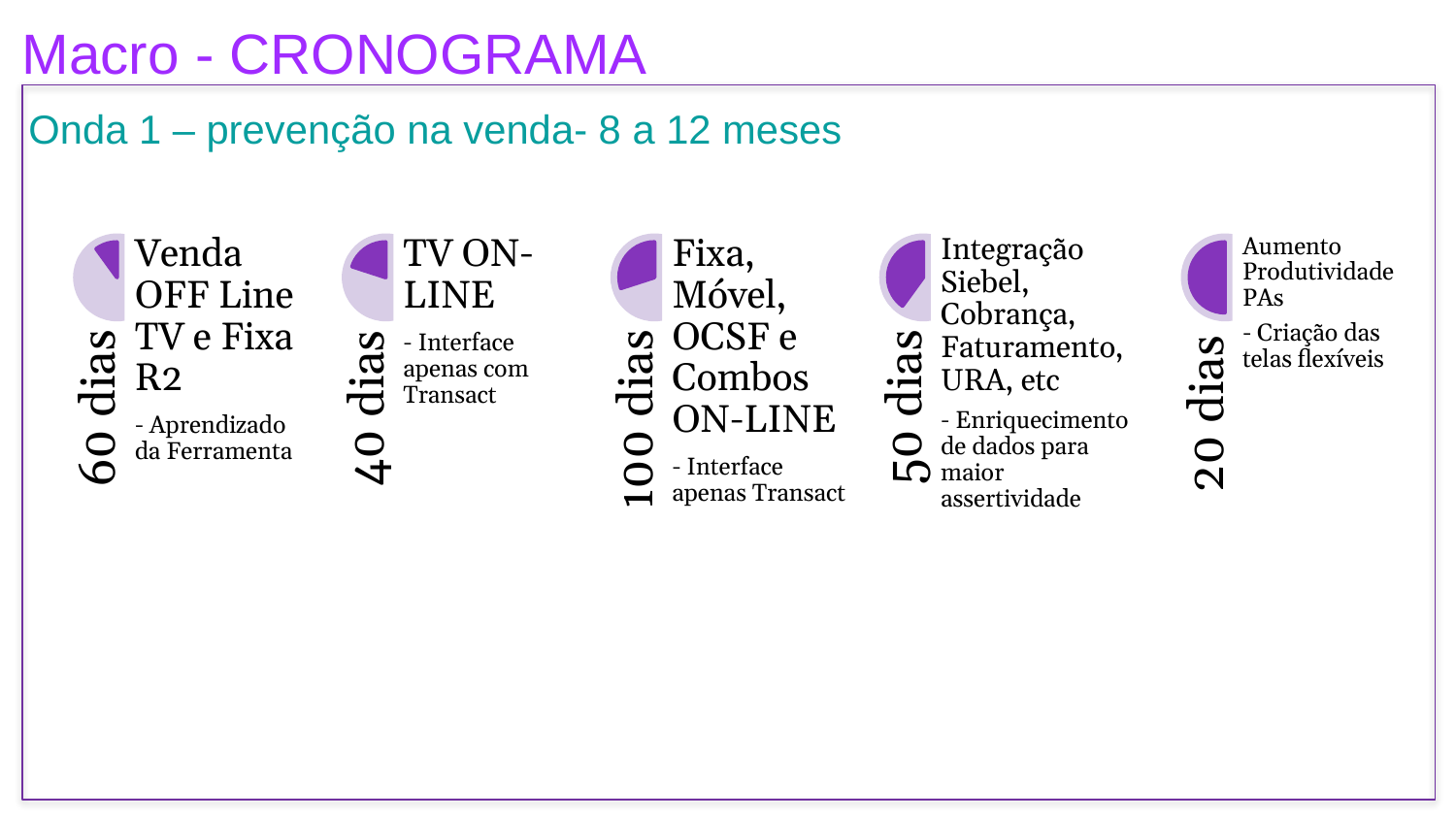

Macro - CRONOGRAMA
Onda 1 – prevenção na venda- 8 a 12 meses

60 dias
Venda OFF Line TV e Fixa R2
- Aprendizado da Ferramenta
40 dias
TV ON-LINE
- Interface apenas com Transact
100 dias
Fixa, Móvel, OCSF e Combos ON-LINE
- Interface apenas Transact
50 dias
Integração Siebel, Cobrança, Faturamento, URA, etc
- Enriquecimento de dados para maior assertividade
20 dias
Aumento Produtividade PAs
- Criação das telas flexíveis